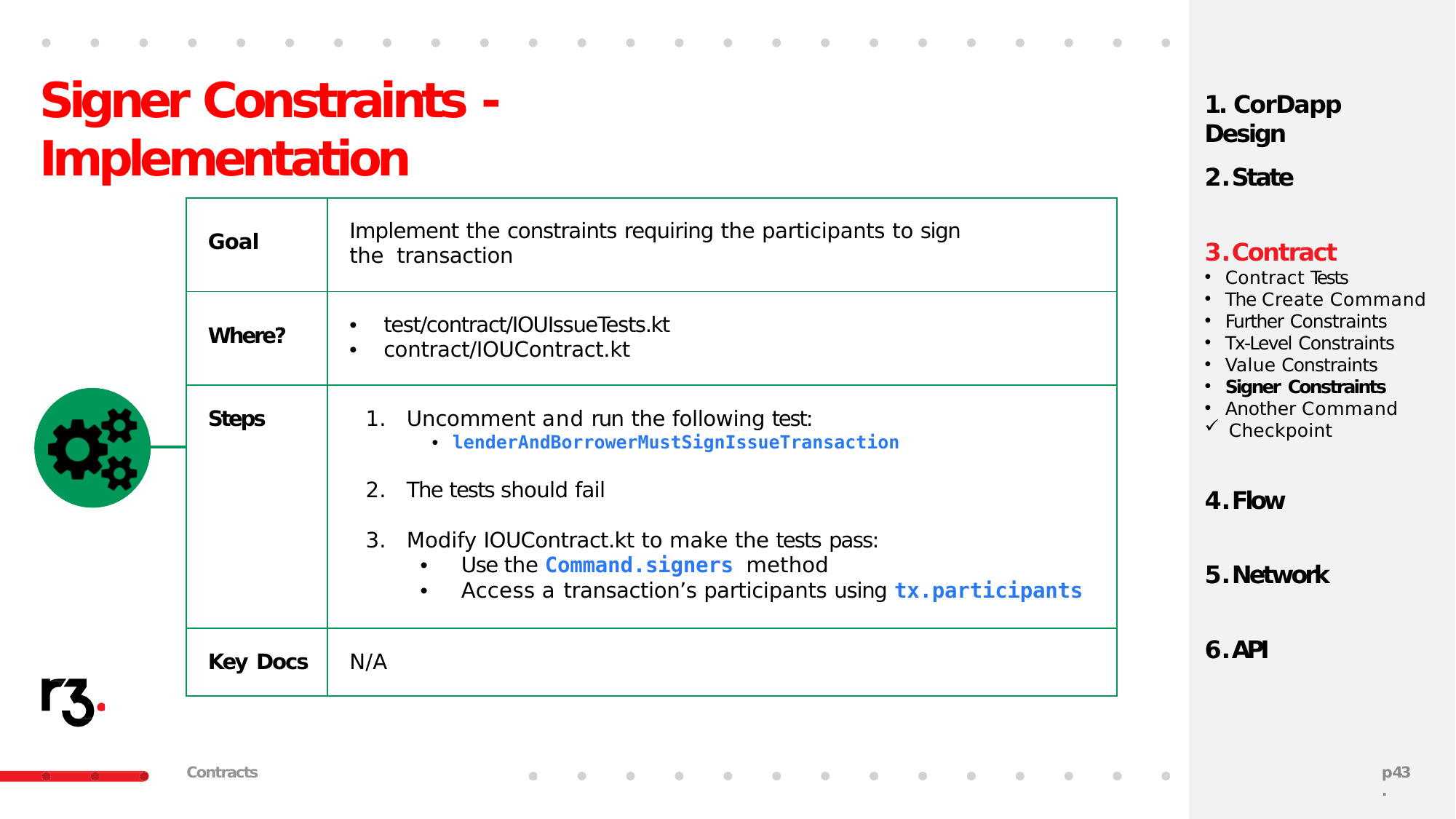

# Signer Constraints - Implementation
1. CorDapp Design
State

Contract
Contract Tests
The Create Command
Further Constraints
Tx-Level Constraints
Value Constraints
Signer Constraints
Another Command
Checkpoint

Flow

Network

API
|  | Goal | Implement the constraints requiring the participants to sign the transaction |
| --- | --- | --- |
|  | Where? | test/contract/IOUIssueTests.kt contract/IOUContract.kt |
|  | Steps | Uncomment and run the following test: lenderAndBorrowerMustSignIssueTransaction The tests should fail Modify IOUContract.kt to make the tests pass: Use the Command.signers method Access a transaction’s participants using tx.participants |
|  |  |  |
|  | Key Docs | N/A |

Contracts
p43.